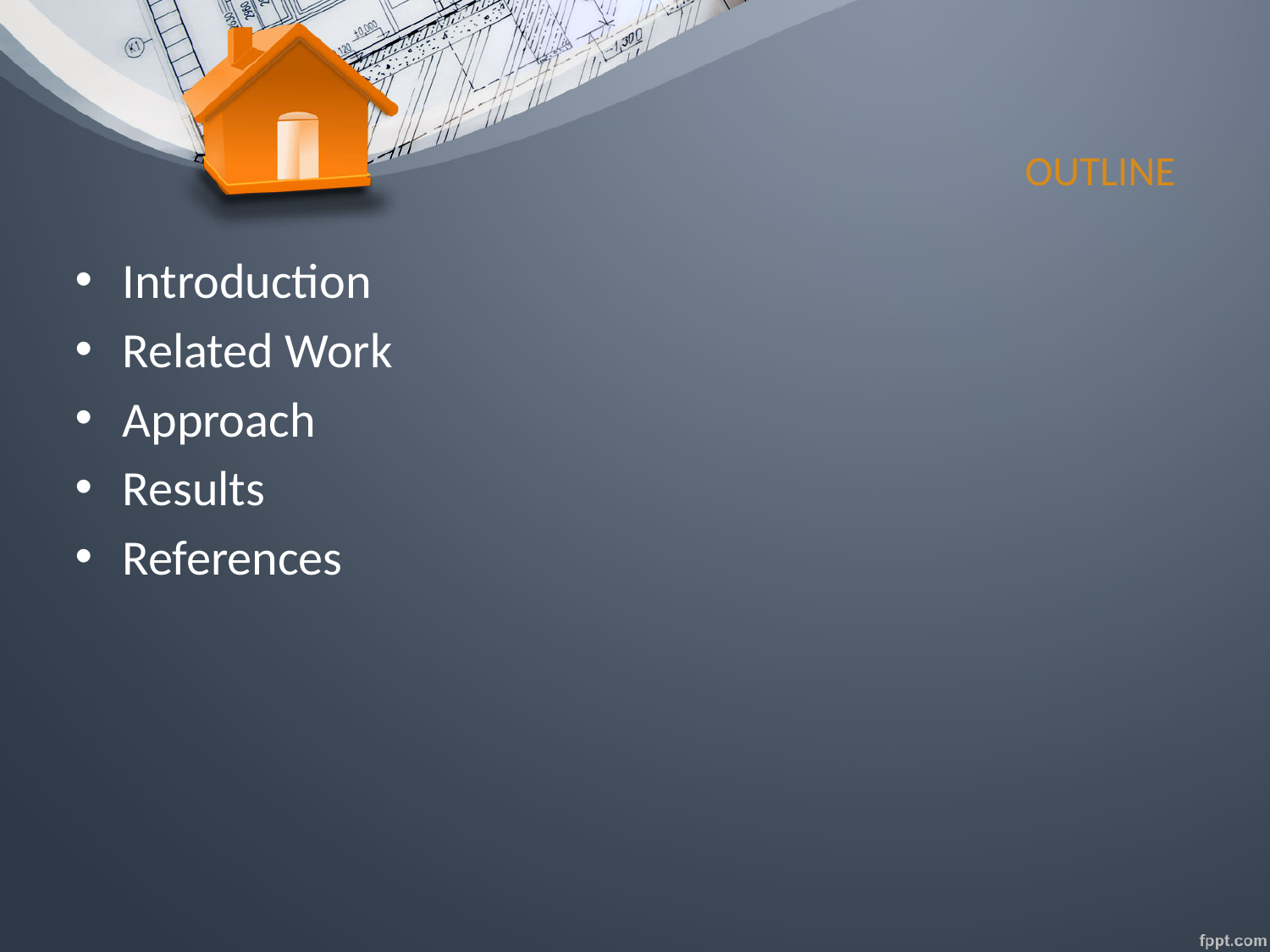

# OUTLINE
Introduction
Related Work
Approach
Results
References